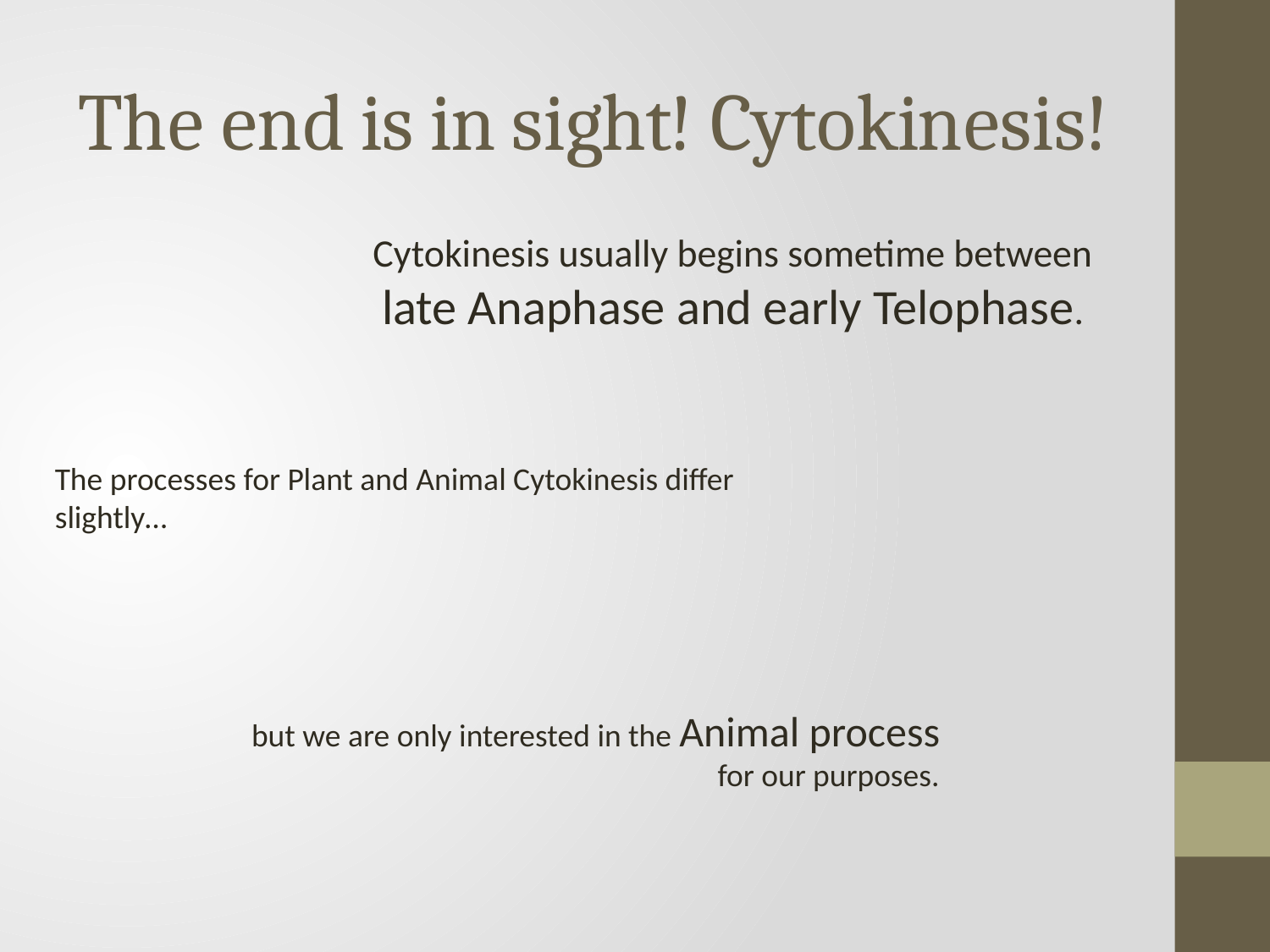

# The end is in sight! Cytokinesis!
Cytokinesis usually begins sometime between late Anaphase and early Telophase.
The processes for Plant and Animal Cytokinesis differ slightly…
but we are only interested in the Animal process for our purposes.